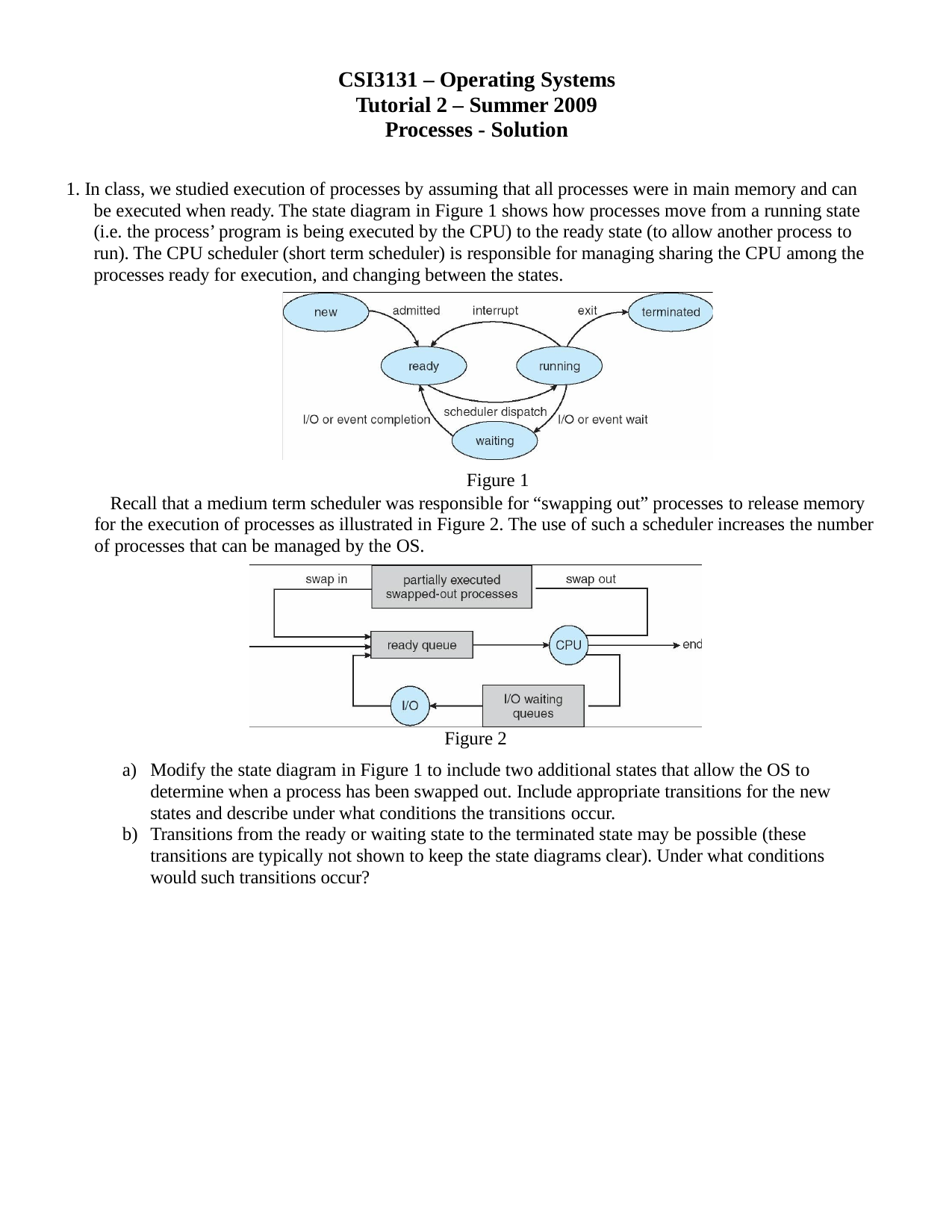

CSI3131 – Operating Systems  Tutorial 2 – Summer 2009  Processes - Solution

1. In class, we studied execution of processes by assuming that all processes were in main memory and can  be executed when ready. The state diagram in Figure 1 shows how processes move from a running state  (i.e. the process’ program is being executed by the CPU) to the ready state (to allow another process to  run). The CPU scheduler (short term scheduler) is responsible for managing sharing the CPU among the  processes ready for execution, and changing between the states.

Figure 1
Recall that a medium term scheduler was responsible for “swapping out” processes to release memory  for the execution of processes as illustrated in Figure 2. The use of such a scheduler increases the number  of processes that can be managed by the OS.

Figure 2
Modify the state diagram in Figure 1 to include two additional states that allow the OS to  determine when a process has been swapped out. Include appropriate transitions for the new  states and describe under what conditions the transitions occur.
Transitions from the ready or waiting state to the terminated state may be possible (these  transitions are typically not shown to keep the state diagrams clear). Under what conditions  would such transitions occur?